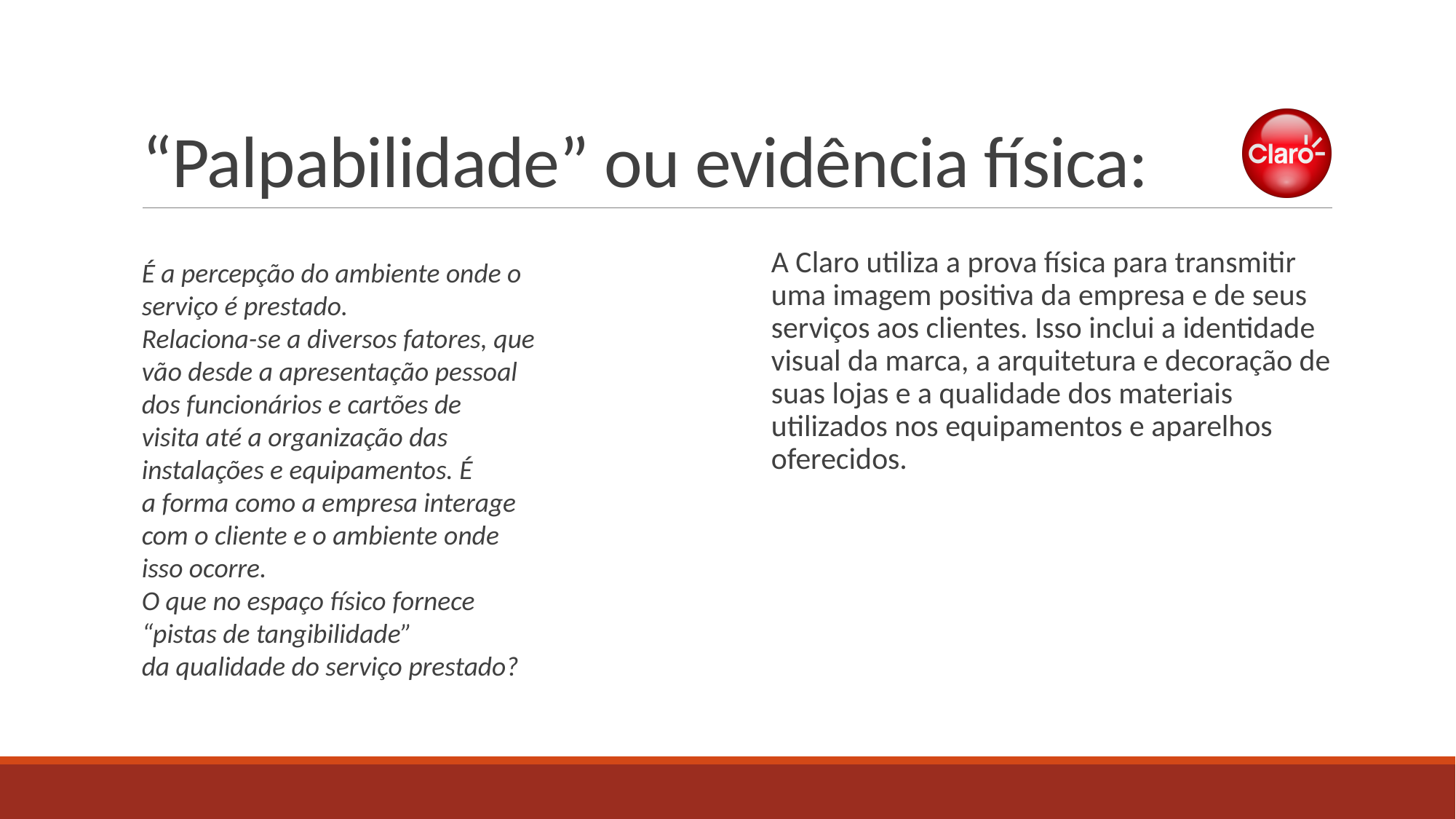

# “Palpabilidade” ou evidência física:
A Claro utiliza a prova física para transmitir uma imagem positiva da empresa e de seus serviços aos clientes. Isso inclui a identidade visual da marca, a arquitetura e decoração de suas lojas e a qualidade dos materiais utilizados nos equipamentos e aparelhos oferecidos.
É a percepção do ambiente onde o serviço é prestado. ​
Relaciona-se a diversos fatores, que vão desde a apresentação pessoal dos funcionários e cartões de visita até a organização das instalações e equipamentos. É a forma como a empresa interage com o cliente e o ambiente onde isso ocorre.​
O que no espaço físico fornece “pistas de tangibilidade” da qualidade do serviço prestado?